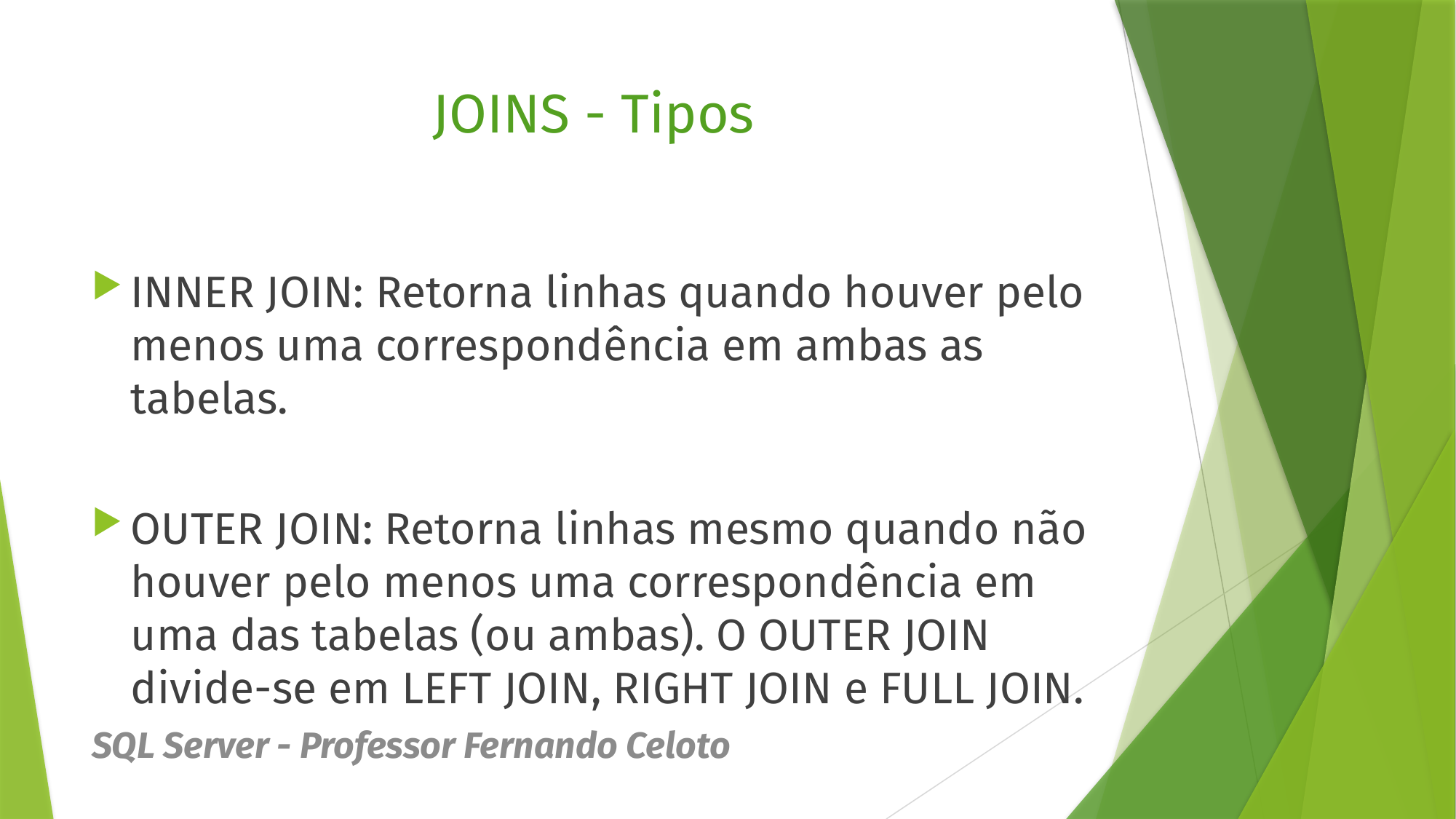

# JOINS - Tipos
INNER JOIN: Retorna linhas quando houver pelo menos uma correspondência em ambas as tabelas.

OUTER JOIN: Retorna linhas mesmo quando não houver pelo menos uma correspondência em uma das tabelas (ou ambas). O OUTER JOIN divide-se em LEFT JOIN, RIGHT JOIN e FULL JOIN.

SQL Server - Professor Fernando Celoto